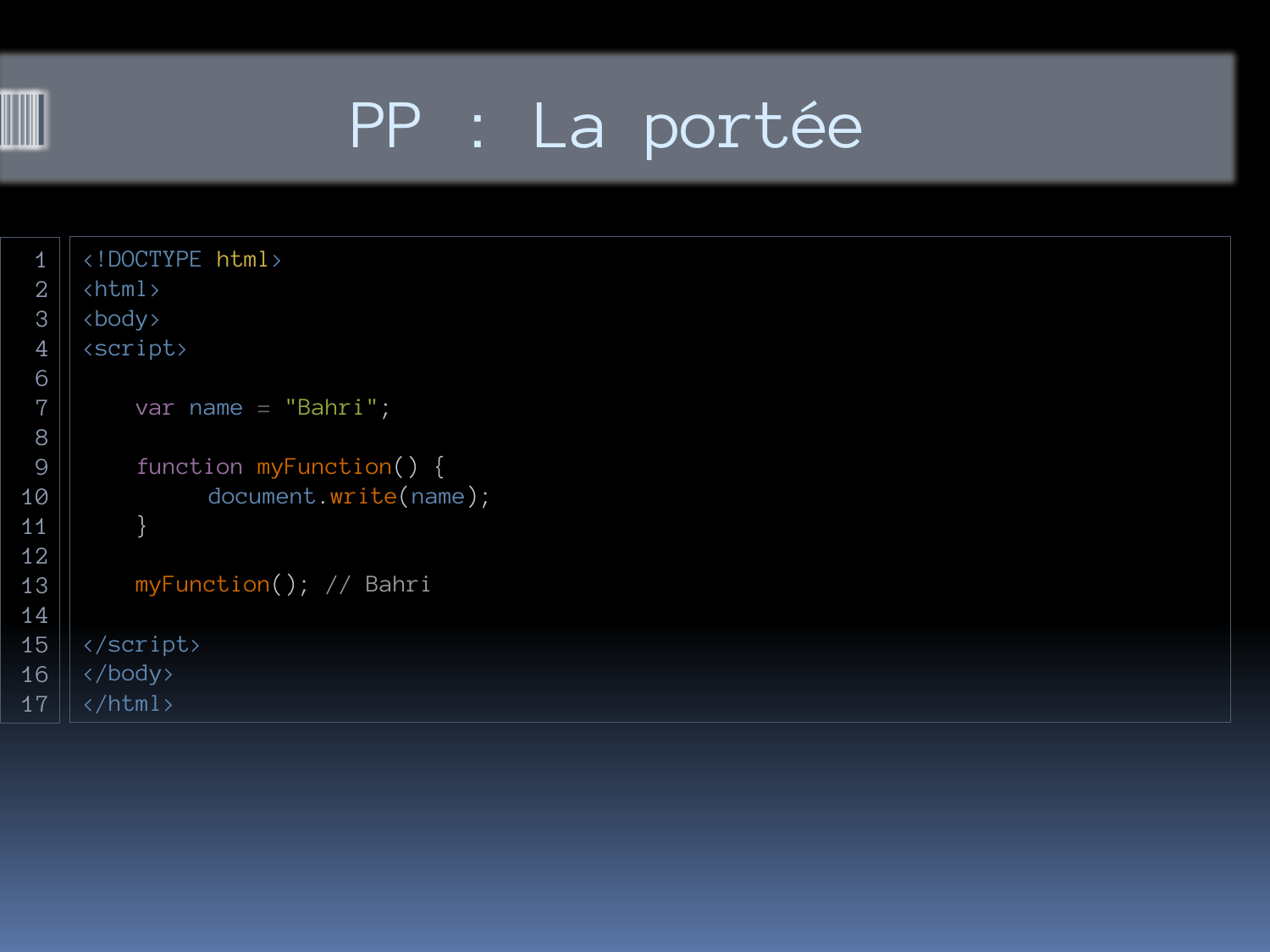

# PP : La portée
<!DOCTYPE html>
<html>
<body>
<script>

    var name = "Bahri";

    function myFunction() {
	document.write(name);
    }

    myFunction(); // Bahri

</script>
</body>
</html>
1
2
3
4
6
7
8
9
10
11
12
13
14
15
16
17